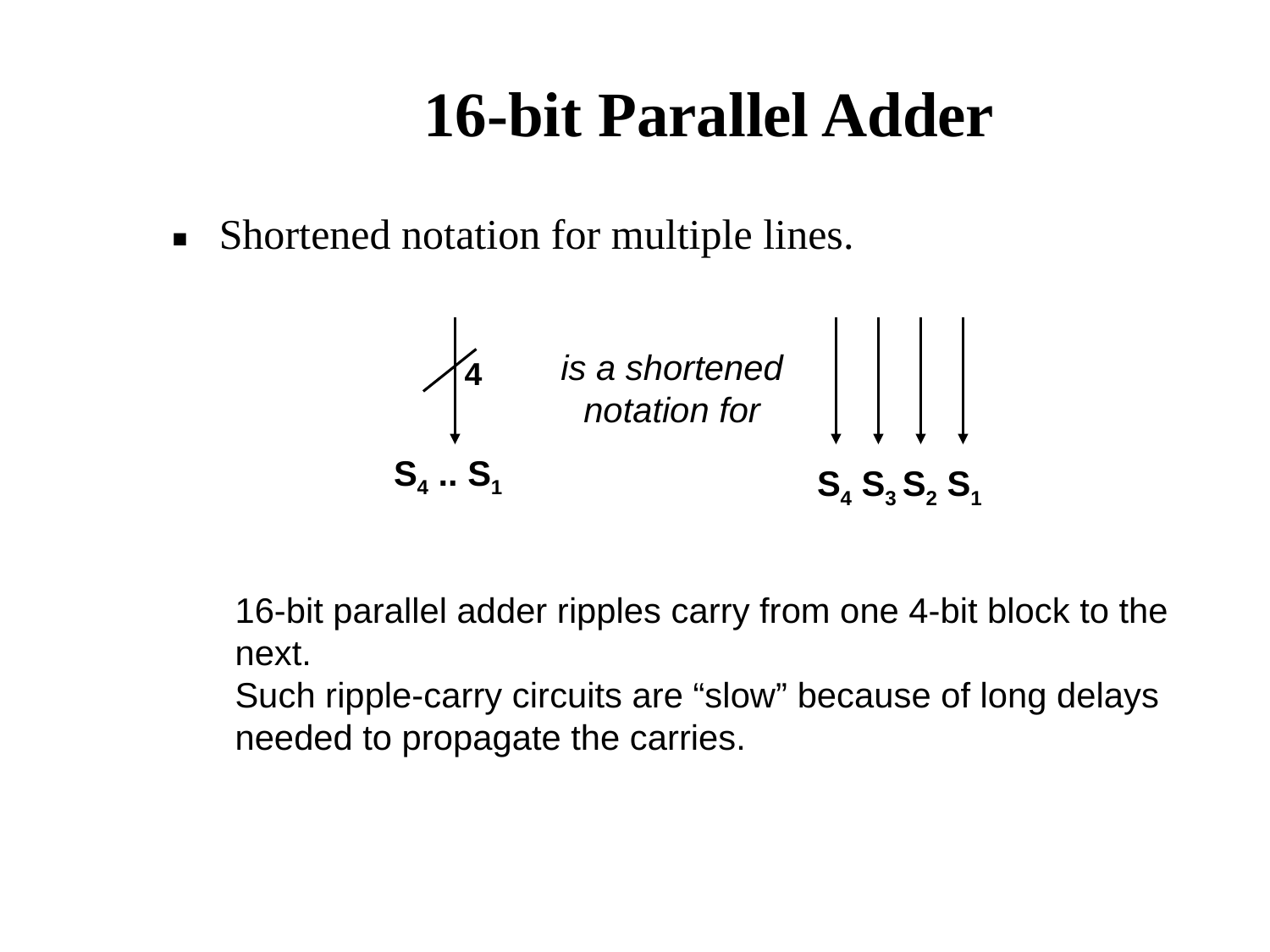

# 16-bit Parallel Adder
Shortened notation for multiple lines.
is a shortened notation for
4
S4 .. S1
S4 S3 S2 S1
16-bit parallel adder ripples carry from one 4-bit block to the next.
Such ripple-carry circuits are “slow” because of long delays needed to propagate the carries.